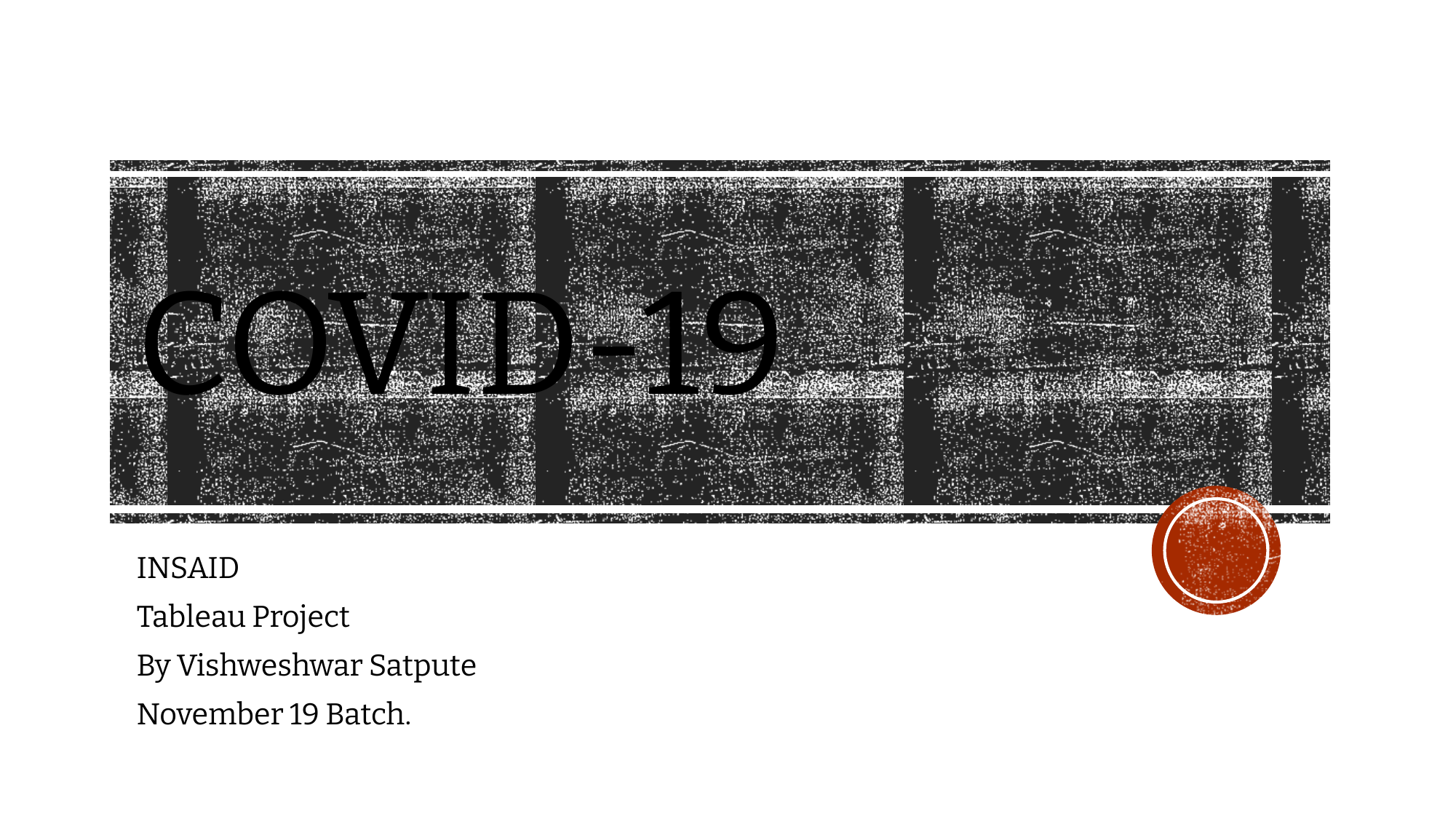

# Covid-19
INSAID
Tableau Project
By Vishweshwar Satpute
November 19 Batch.